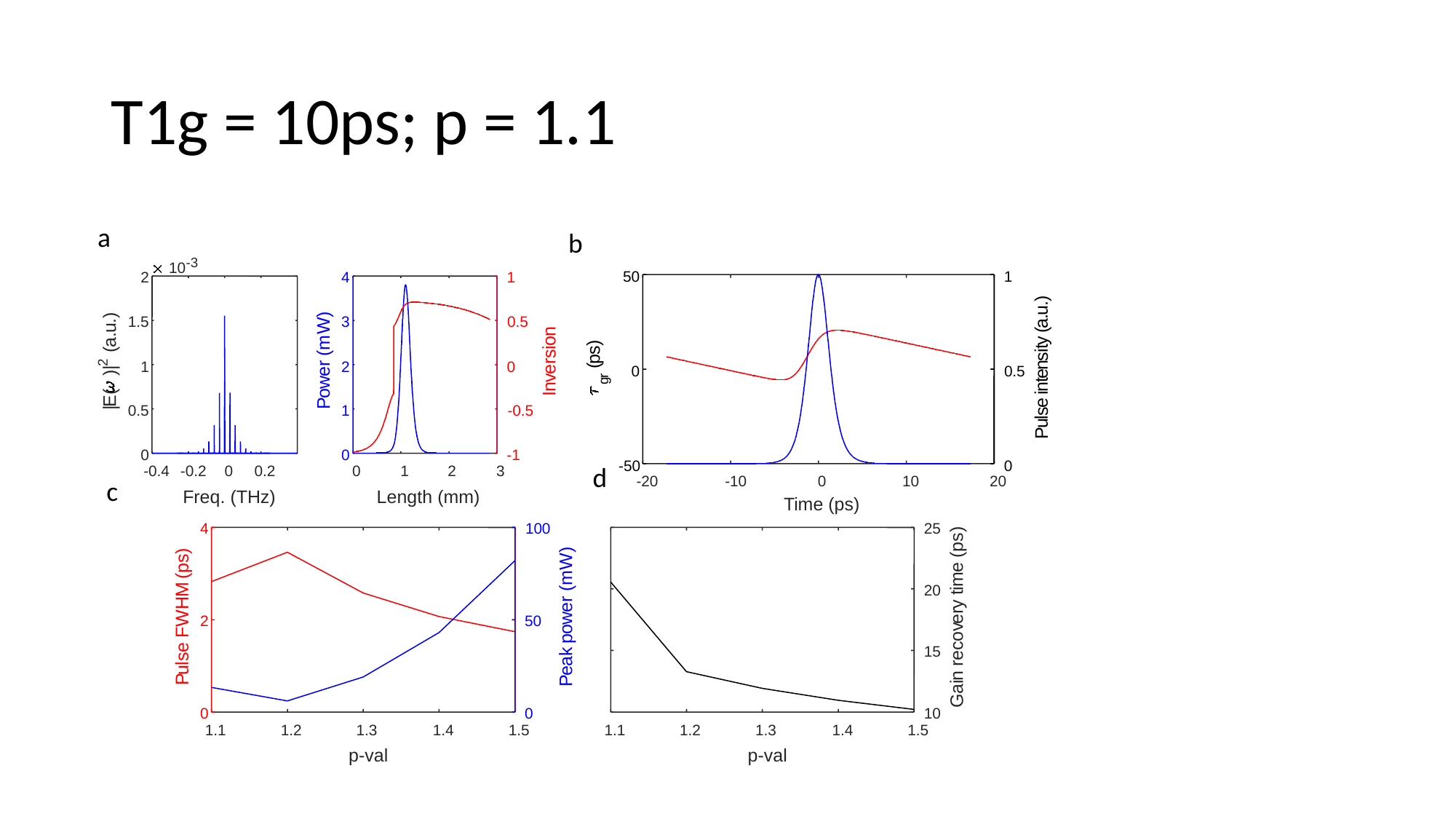

# T1g = 10ps; p = 1.1
a
b

-3
10

2
4
1

)

3
0.5

W

n

o
m
i
(
s

r
r
e
2
0
e

v
w
n

o
I
P

1
-0.5

0
-1

0
1
2
3
Length (mm)

)

.

1.5

u

.
a
(

2
|
1
)

(

E

|
0.5

0

-0.4
-0.2
0
0.2
Freq. (THz)

50
1

)
.

u
.

a
(

y

)

t

s

i

s

p

n

(

0

0.5

e

r

t

g

n

i

e

s
l

u
P

-50
0

-20
-10
0
10
20
Time (ps)

d
c

4
100
)
25
s

p
(

e
m
i
t
20

y
r
e
v
o
c
15
e

r

n
i
a
G
10

1.1
1.2
1.3
1.4
1.5

)
)
s
W

p

(
m

(
M

r
H
e
W
w
2
50
o

F
p

e
k
s
a
l
u
e
P
P
0
0

1.1
1.2
1.3
1.4
1.5
p-val
p-val